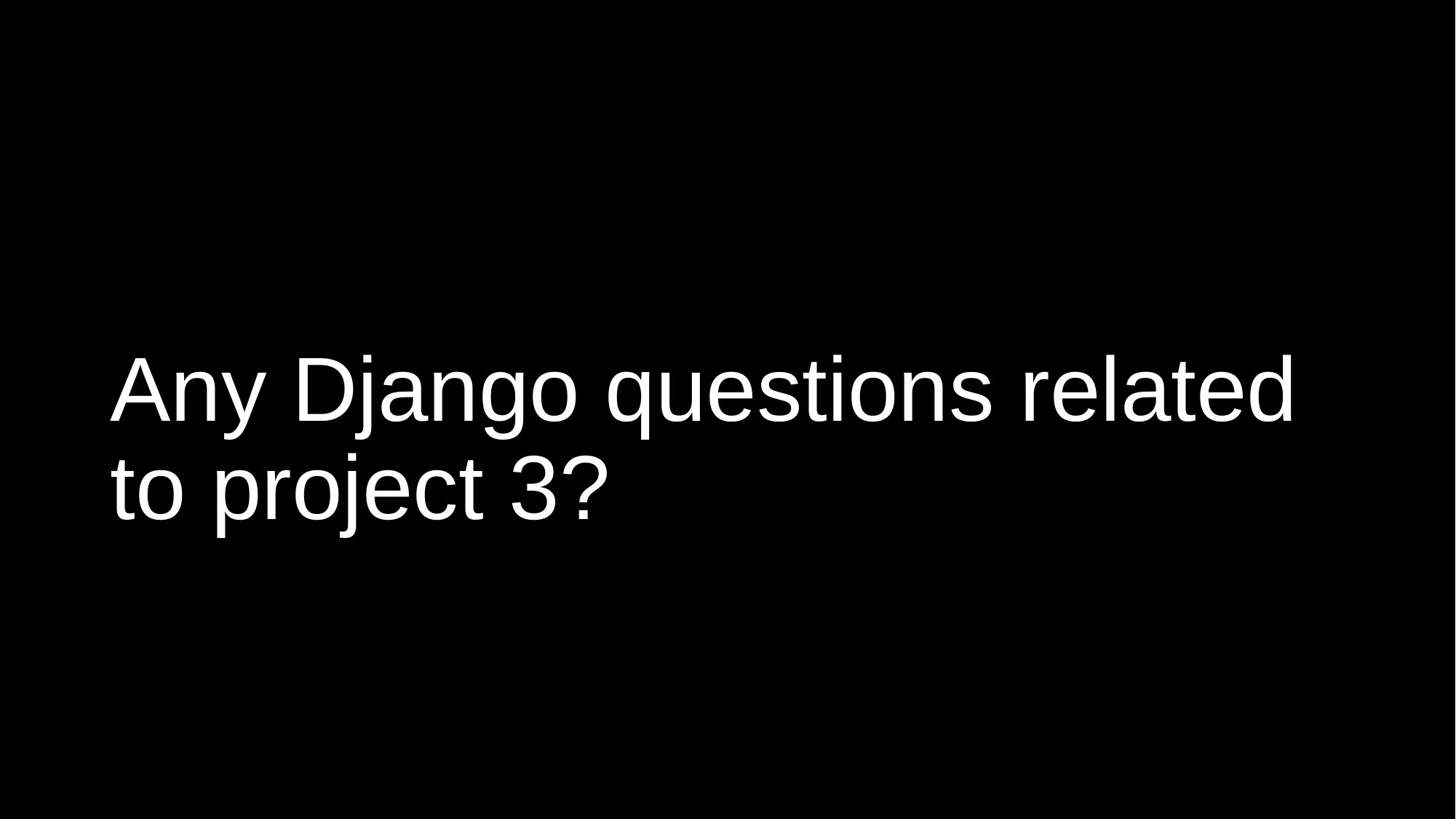

# Any Django questions related to project 3?